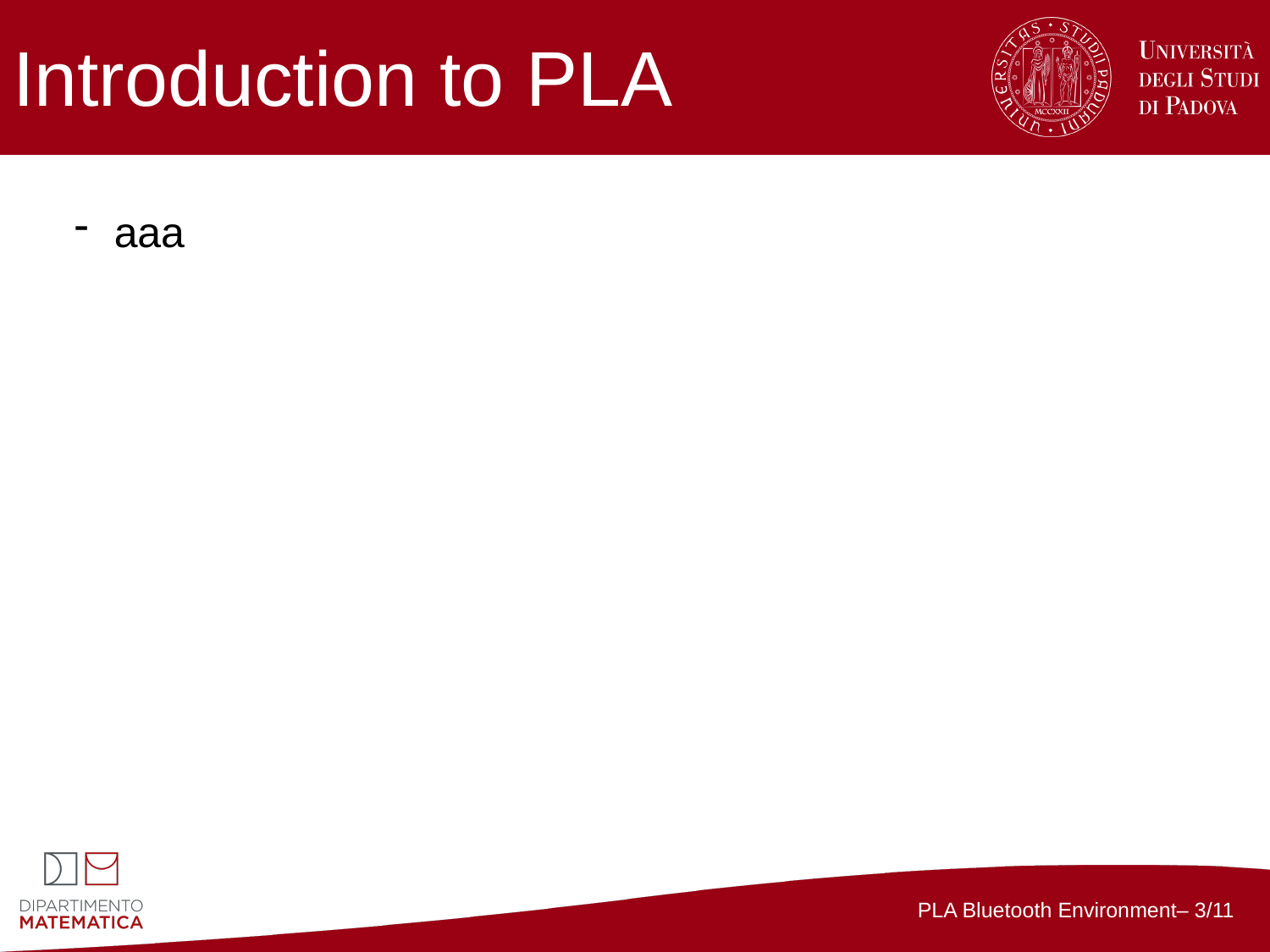

# Introduction to PLA
aaa

PLA Bluetooth Environment– 3/11